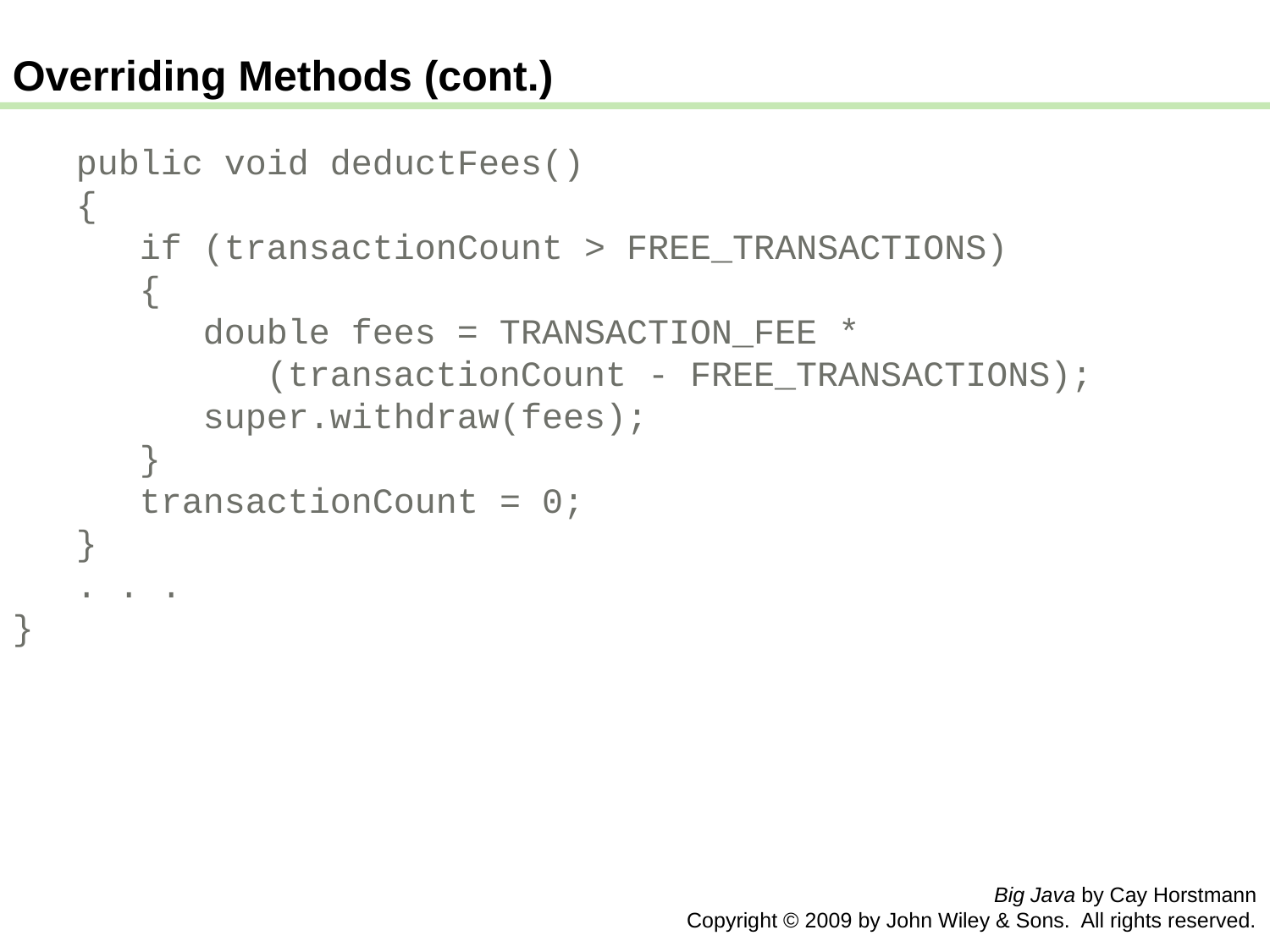

Overriding Methods (cont.)
   public void deductFees()
   {
      if (transactionCount > FREE_TRANSACTIONS)
      {
         double fees = TRANSACTION_FEE *
            (transactionCount - FREE_TRANSACTIONS);
         super.withdraw(fees);
      }
      transactionCount = 0;
   }
   . . .
}
Big Java by Cay Horstmann
Copyright © 2009 by John Wiley & Sons.  All rights reserved.